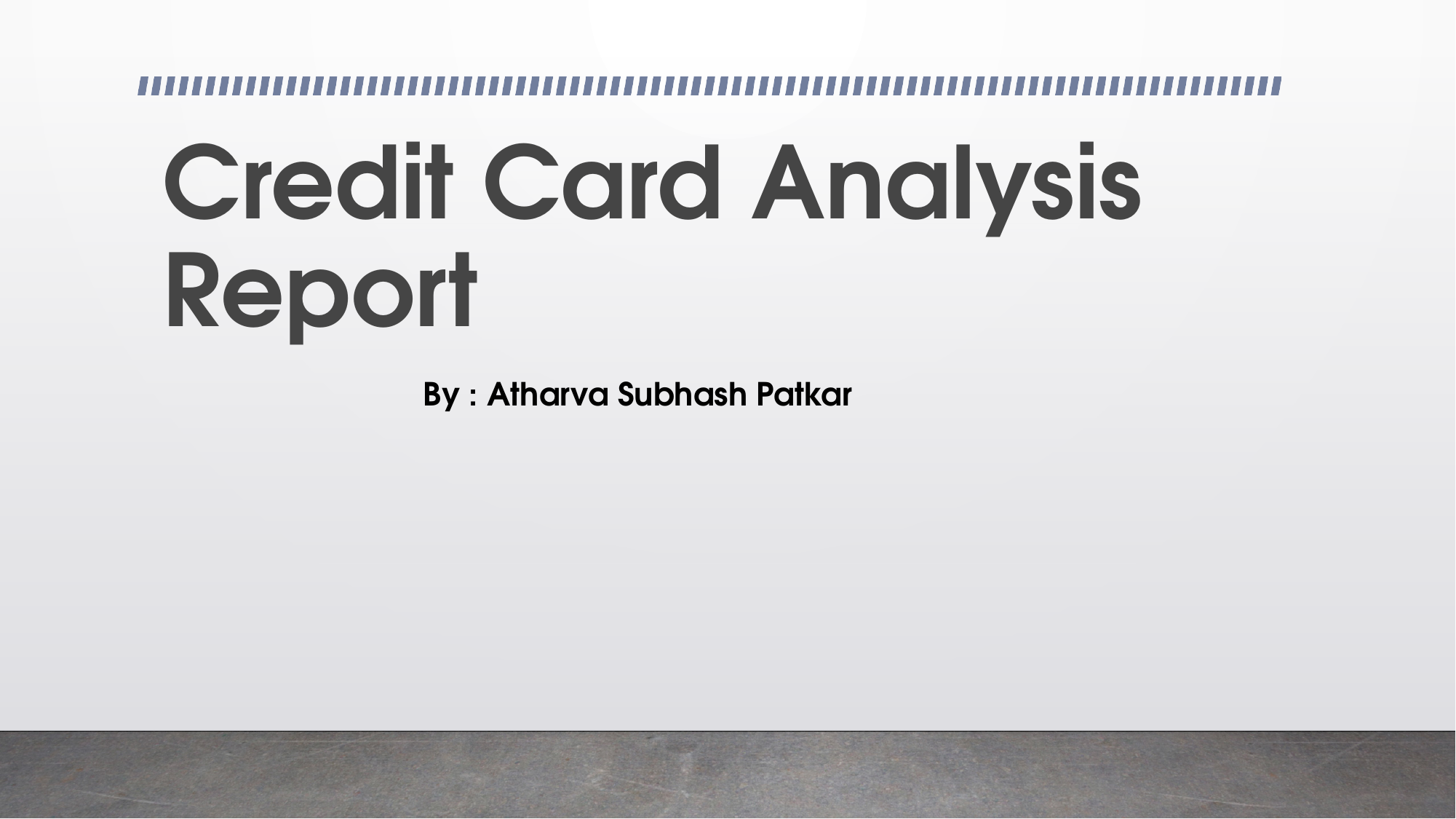

# Credit Card Analysis Report

By : Atharva Subhash Patkar